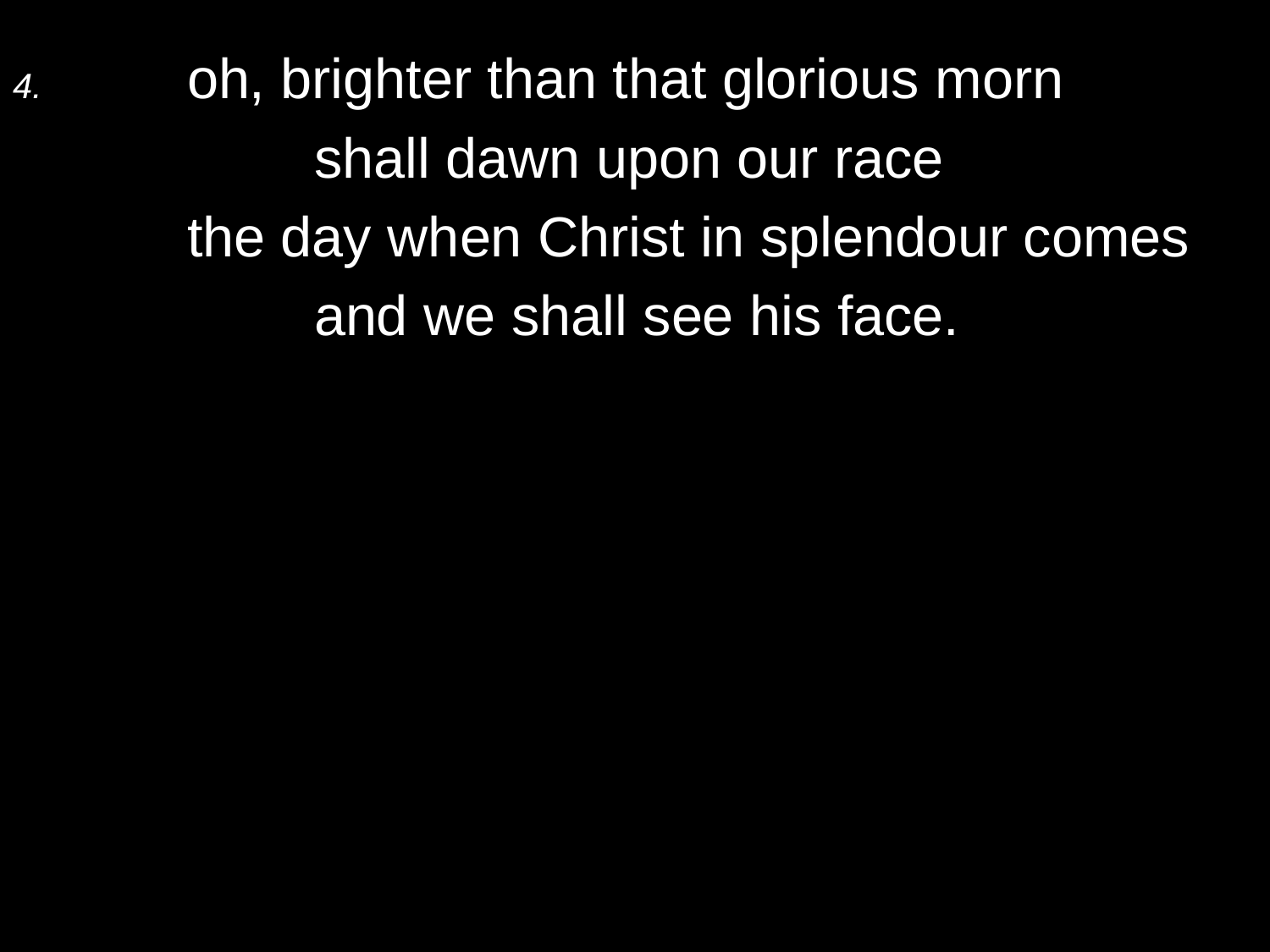

4.	oh, brighter than that glorious morn
		shall dawn upon our race
	the day when Christ in splendour comes
		and we shall see his face.